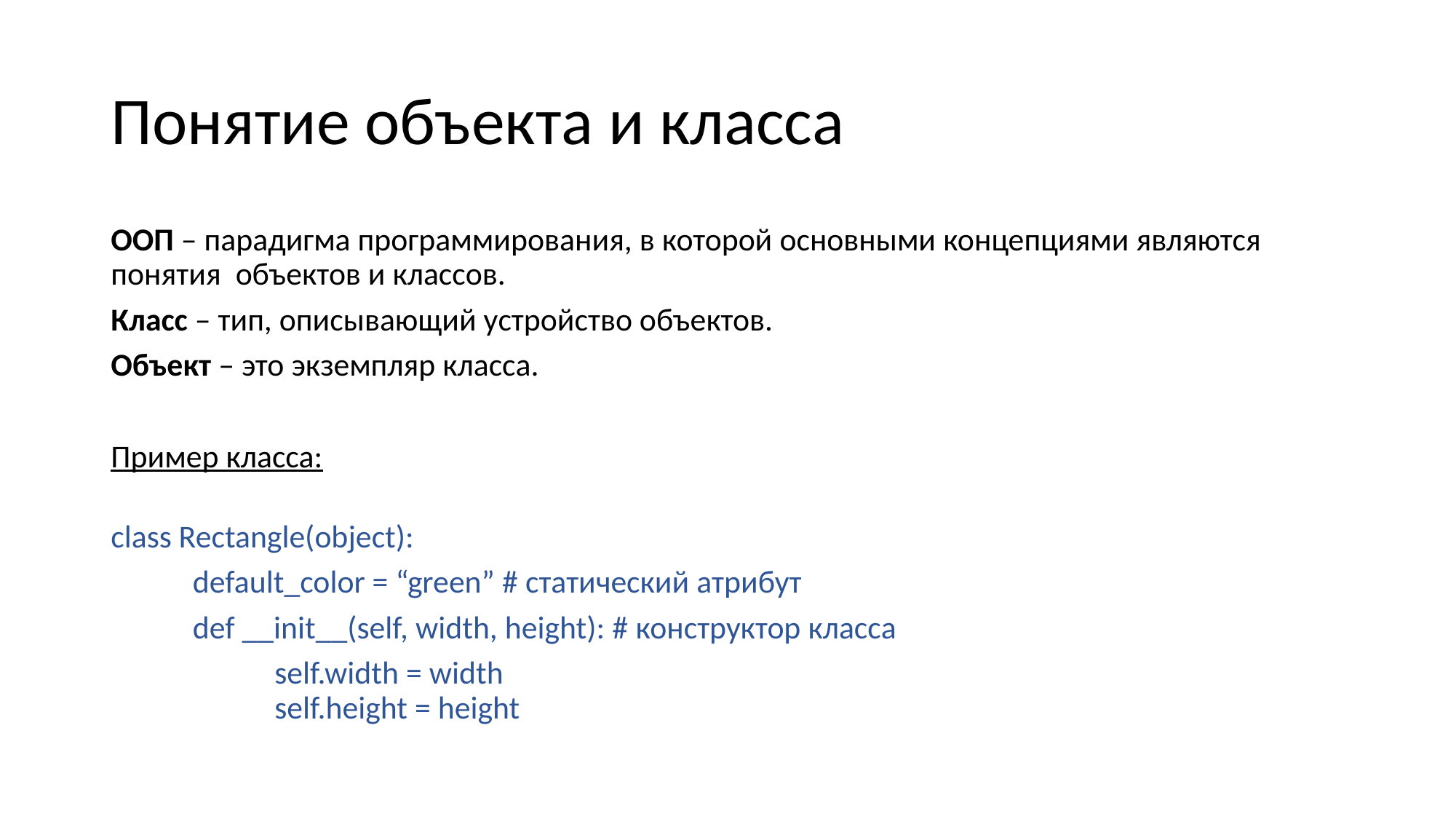

# Понятие объекта и класса
ООП – парадигма программирования, в которой основными концепциями являются понятия  объектов и классов.
Класс – тип, описывающий устройство объектов.
Объект – это экземпляр класса.

Пример класса:
class Rectangle(object):
	default_color = “green” # статический атрибут
	def __init__(self, width, height): # конструктор класса
		self.width = width
		self.height = height